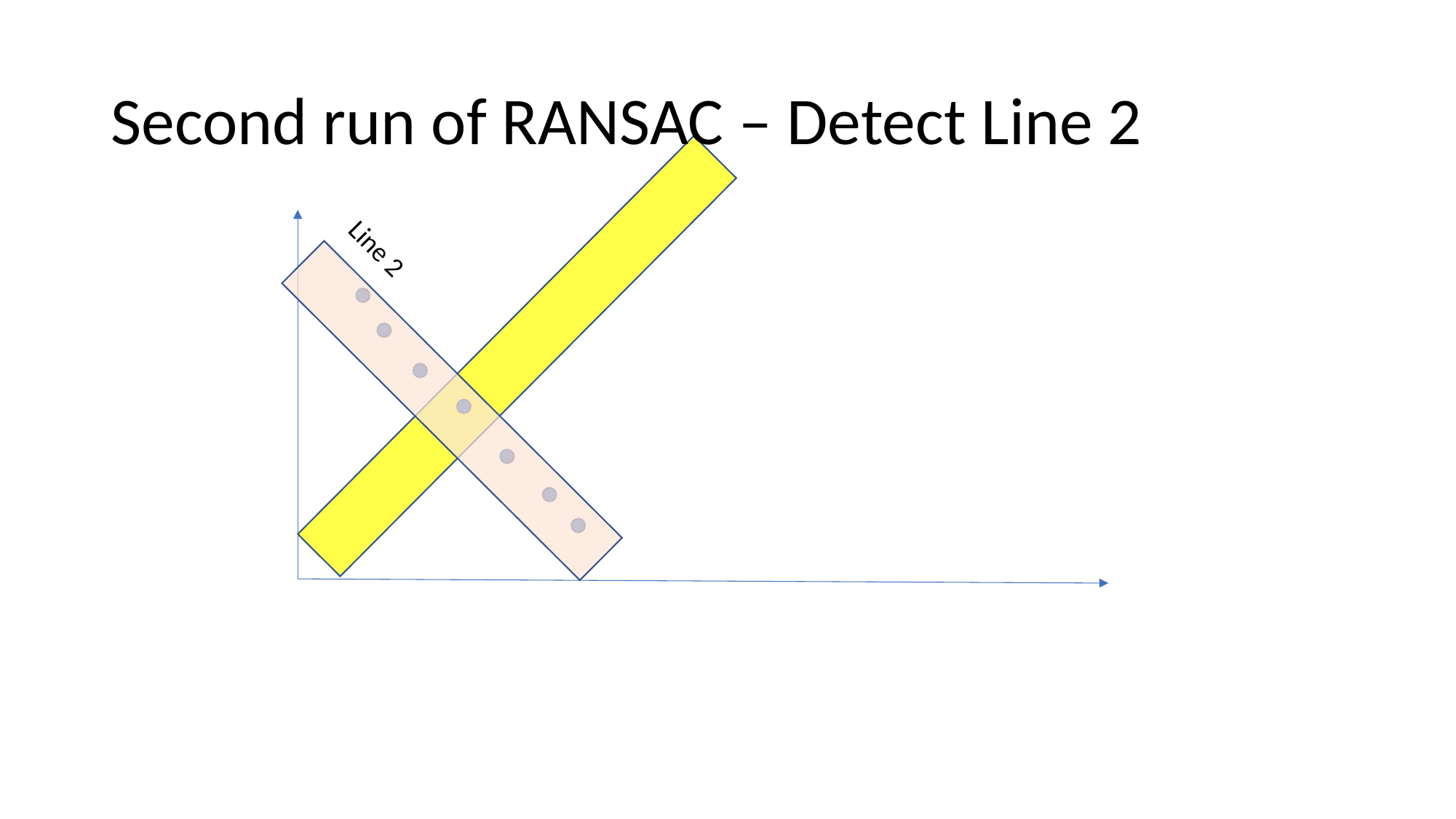

# Second run of RANSAC – Detect Line 2
Line 2